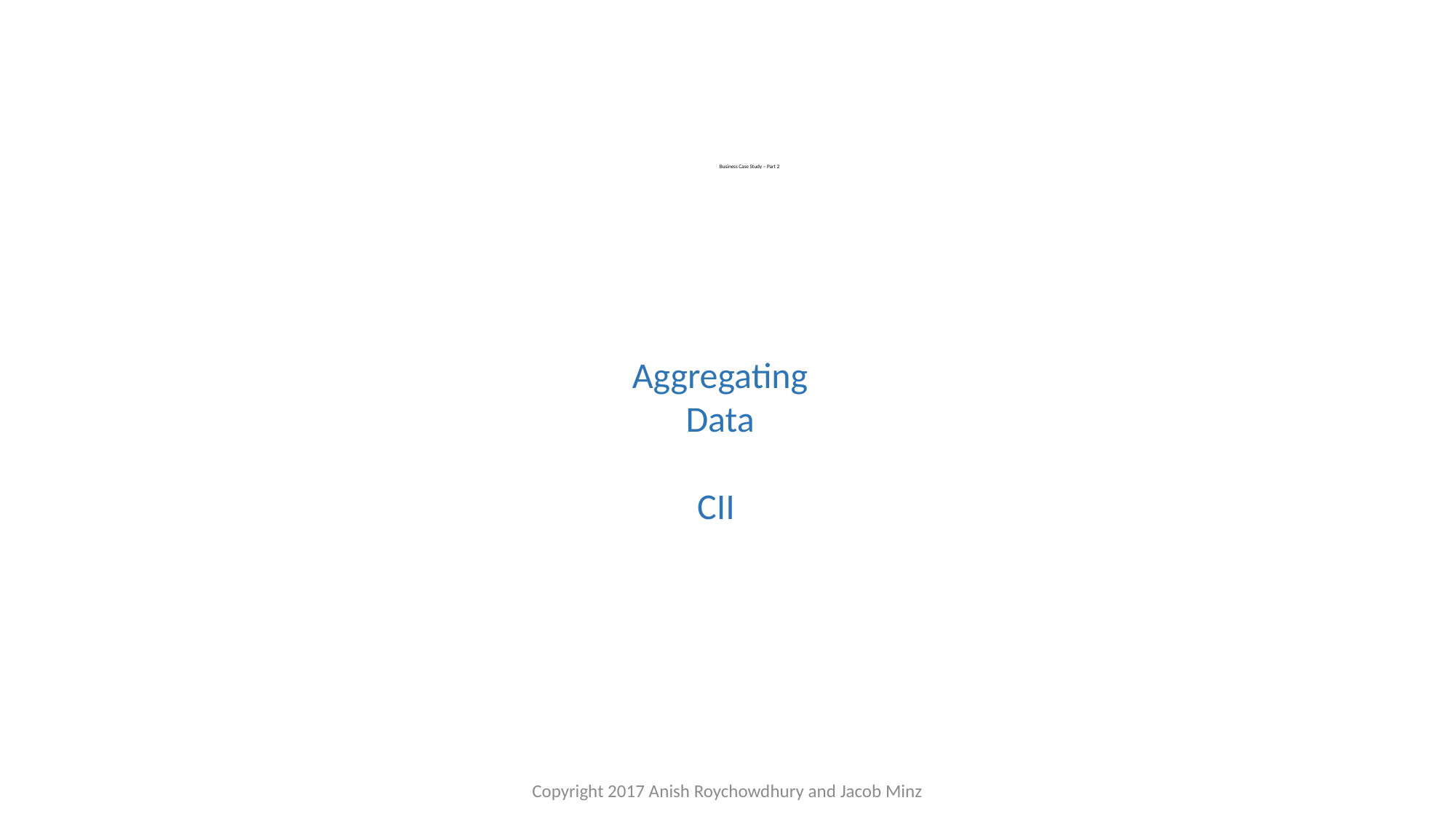

# Business Case Study – Part 2
Aggregating Data

CII
Copyright 2017 Anish Roychowdhury and Jacob Minz